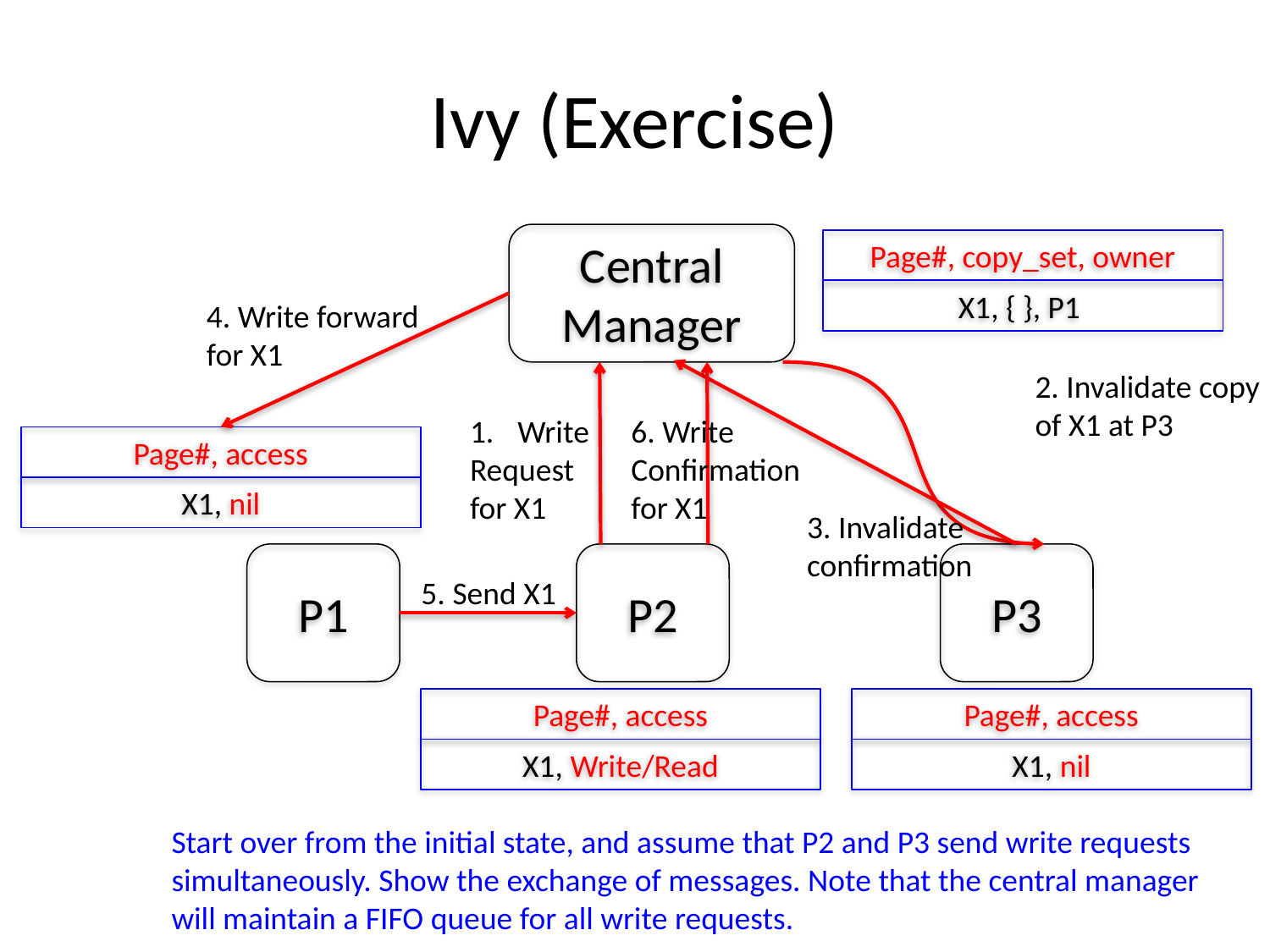

# Ivy (Exercise)
Central Manager
Page#, copy_set, owner
X1, { }, P1
4. Write forward
for X1
2. Invalidate copy
of X1 at P3
Write
Request
for X1
6. Write
Confirmation
for X1
Page#, access
X1, nil
3. Invalidate
confirmation
P1
P2
P3
5. Send X1
Page#, access
Page#, access
X1, Write/Read
X1, nil
Start over from the initial state, and assume that P2 and P3 send write requests
simultaneously. Show the exchange of messages. Note that the central manager
will maintain a FIFO queue for all write requests.